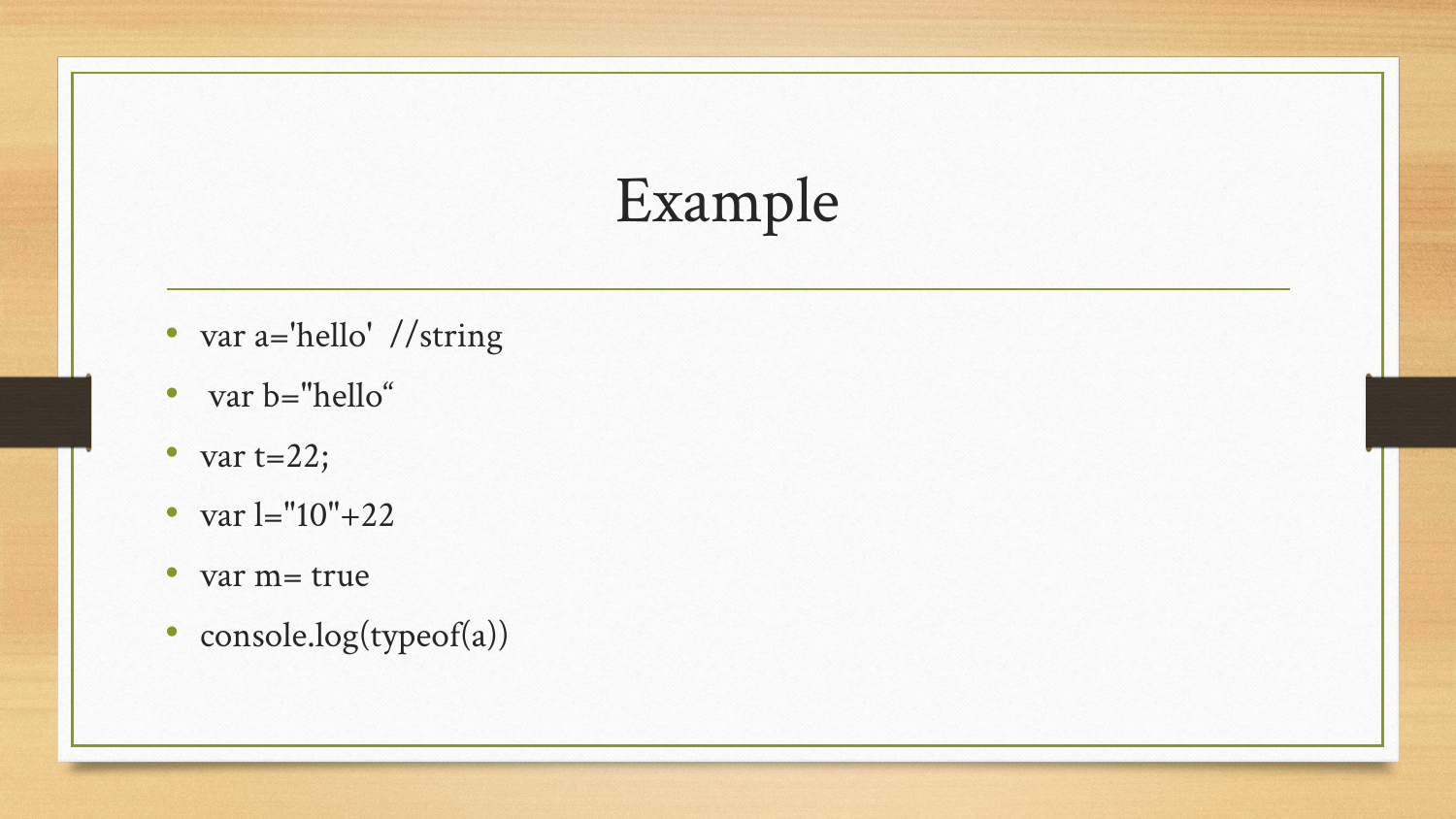

# Example
var a='hello'  //string
 var b="hello“
var t=22;
var l="10"+22
var m= true
console.log(typeof(a))